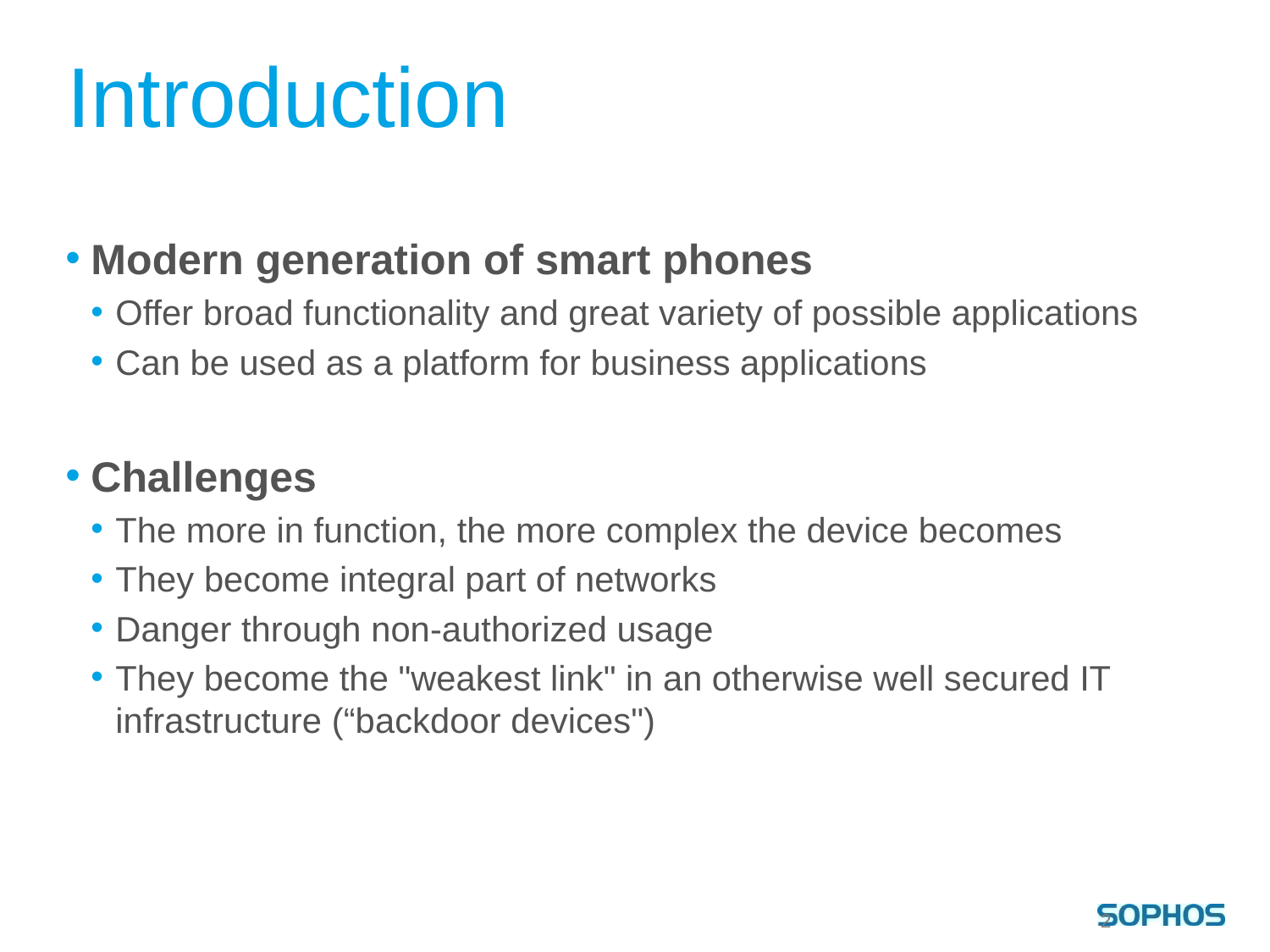

# Introduction
Modern generation of smart phones
Offer broad functionality and great variety of possible applications
Can be used as a platform for business applications

Challenges
The more in function, the more complex the device becomes
They become integral part of networks
Danger through non-authorized usage
They become the "weakest link" in an otherwise well secured IT infrastructure (“backdoor devices")

2